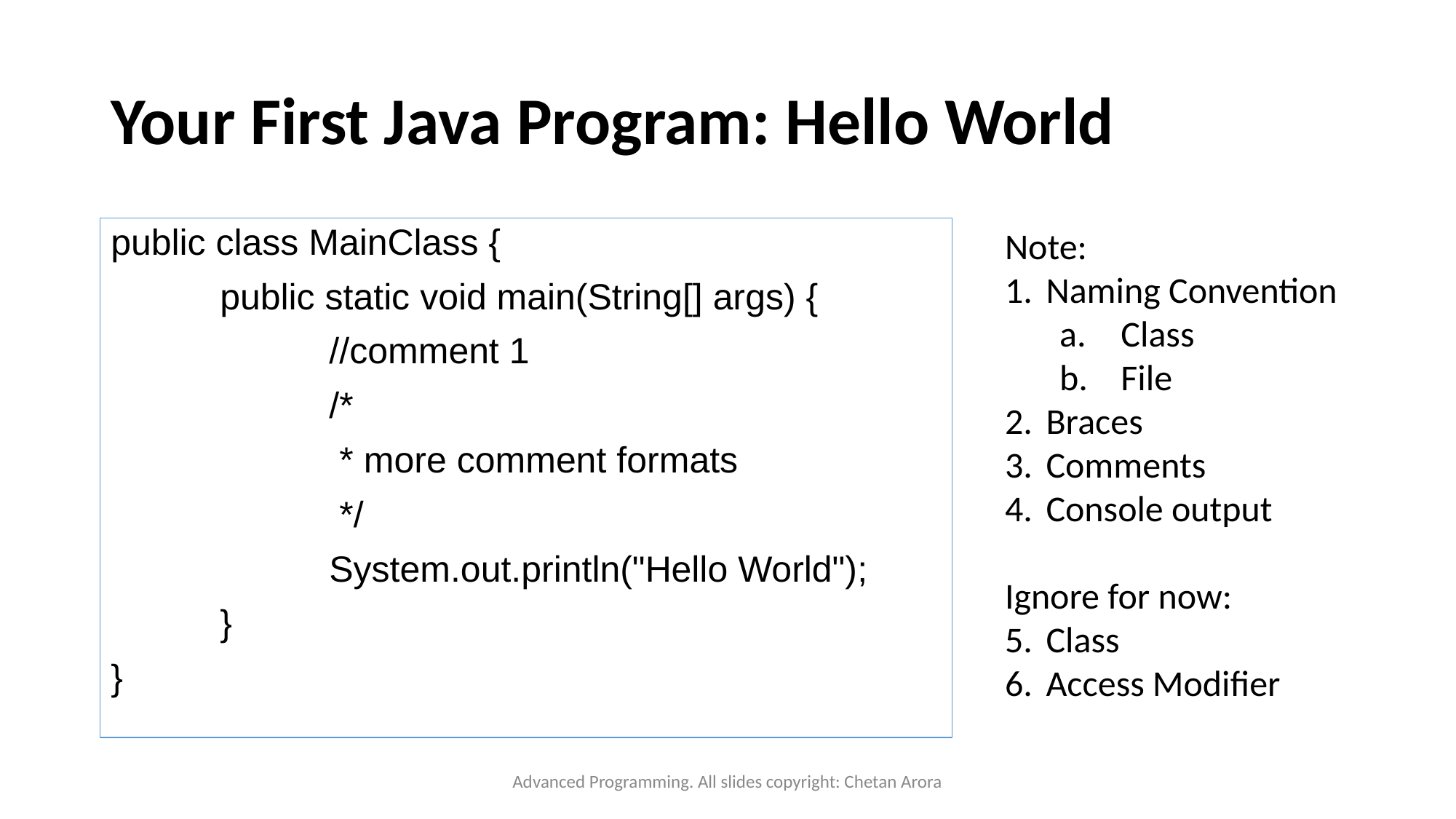

# Your First Java Program: Hello World
public class MainClass {
	public static void main(String[] args) {
		//comment 1
		/*
		 * more comment formats
		 */
		System.out.println("Hello World");
	}
}

Note:
Naming Convention
Class
File
Braces
Comments
Console output

Ignore for now:
Class
Access Modifier
Advanced Programming. All slides copyright: Chetan Arora